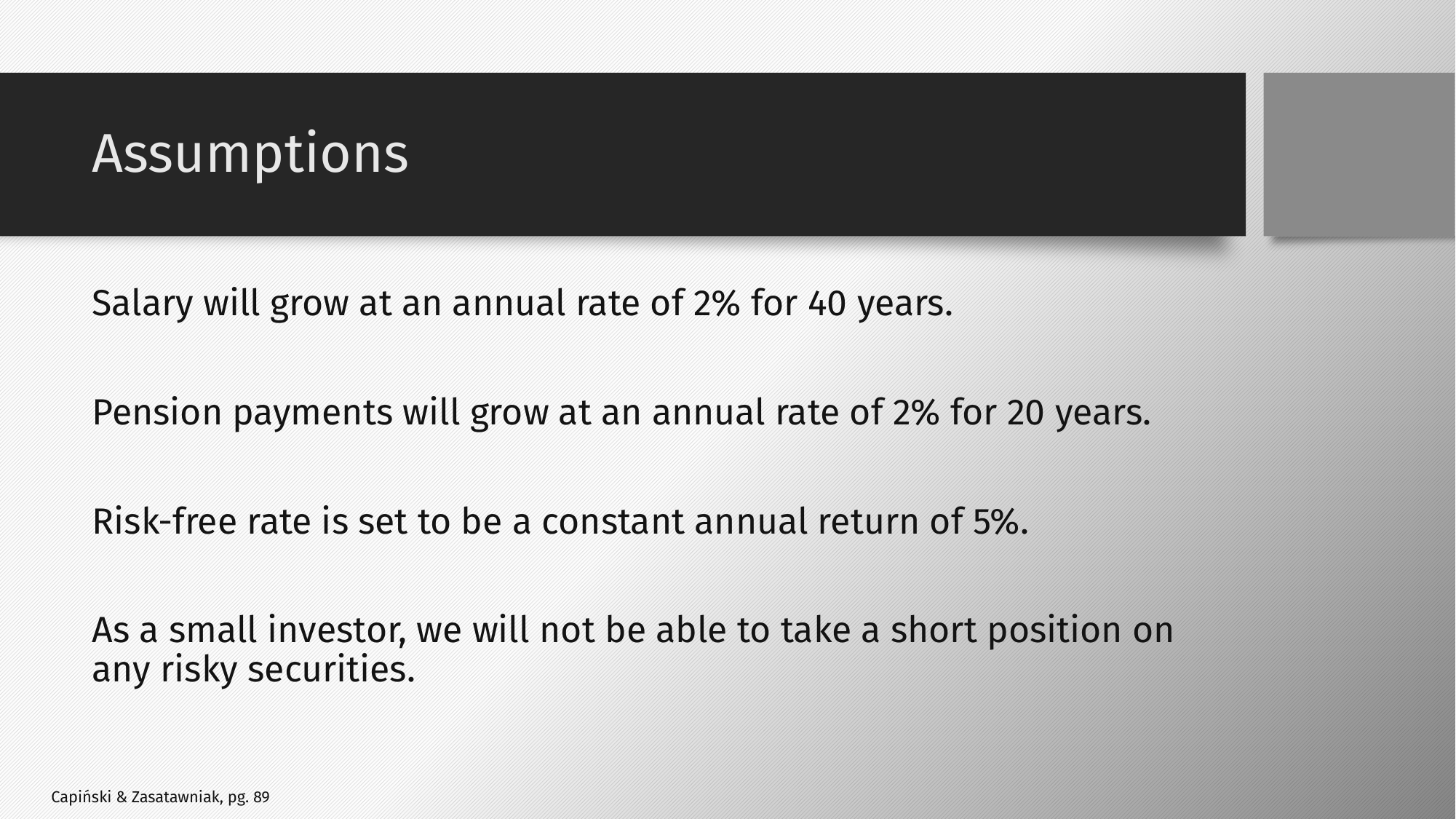

# Assumptions
Salary will grow at an annual rate of 2% for 40 years.

Pension payments will grow at an annual rate of 2% for 20 years.

Risk-free rate is set to be a constant annual return of 5%.

As a small investor, we will not be able to take a short position on any risky securities.
Capiński & Zasatawniak, pg. 89